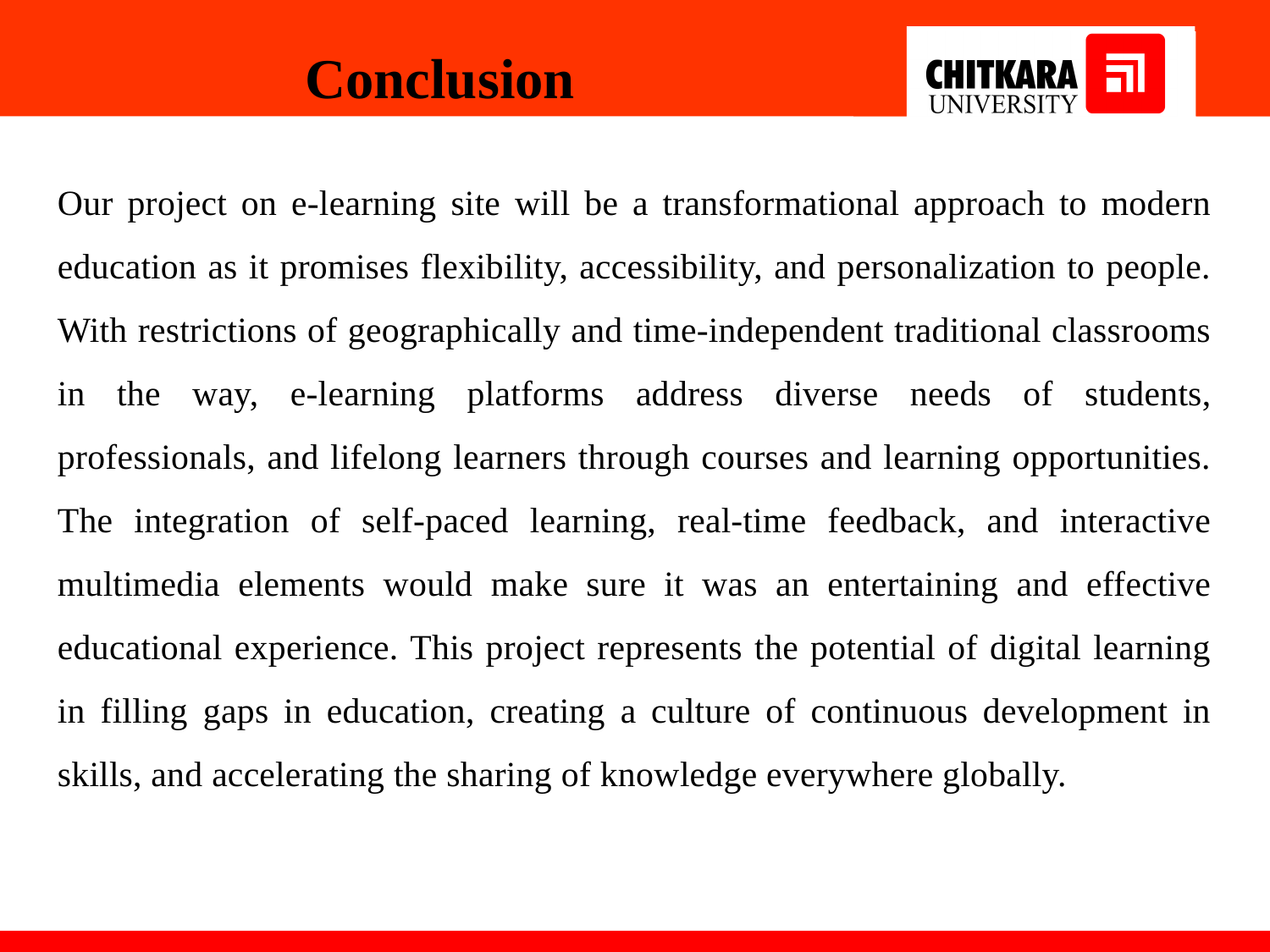

Conclusion
Our project on e-learning site will be a transformational approach to modern education as it promises flexibility, accessibility, and personalization to people. With restrictions of geographically and time-independent traditional classrooms in the way, e-learning platforms address diverse needs of students, professionals, and lifelong learners through courses and learning opportunities. The integration of self-paced learning, real-time feedback, and interactive multimedia elements would make sure it was an entertaining and effective educational experience. This project represents the potential of digital learning in filling gaps in education, creating a culture of continuous development in skills, and accelerating the sharing of knowledge everywhere globally.